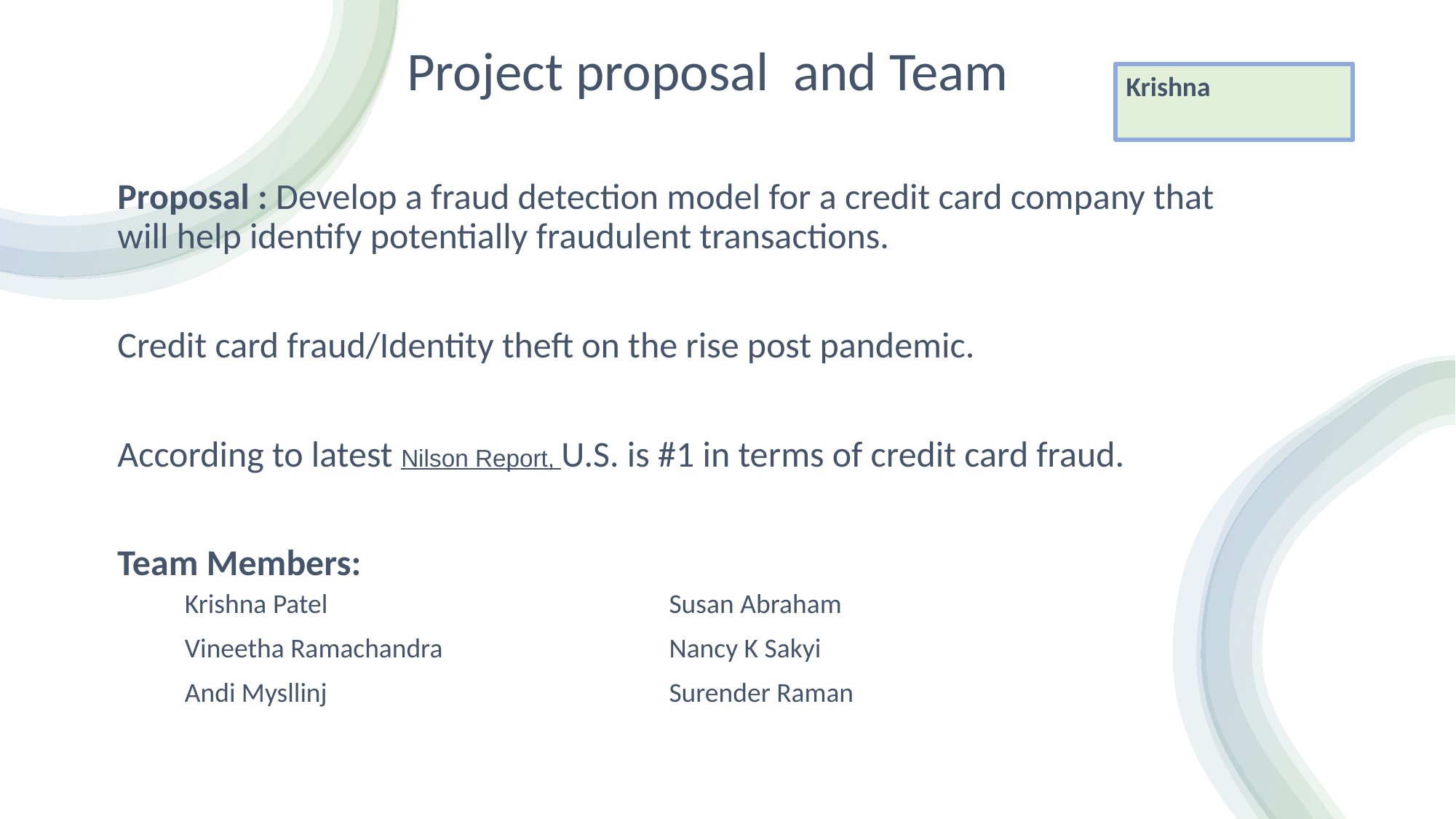

# Project proposal  and Team
Krishna

Proposal : Develop a fraud detection model for a credit card company that will help identify potentially fraudulent transactions.

Credit card fraud/Identity theft on the rise post pandemic.

According to latest Nilson Report, U.S. is #1 in terms of credit card fraud.

Team Members:

| Krishna Patel | Susan Abraham |
| --- | --- |
| Vineetha Ramachandra | Nancy K Sakyi |
| Andi Mysllinj | Surender Raman |